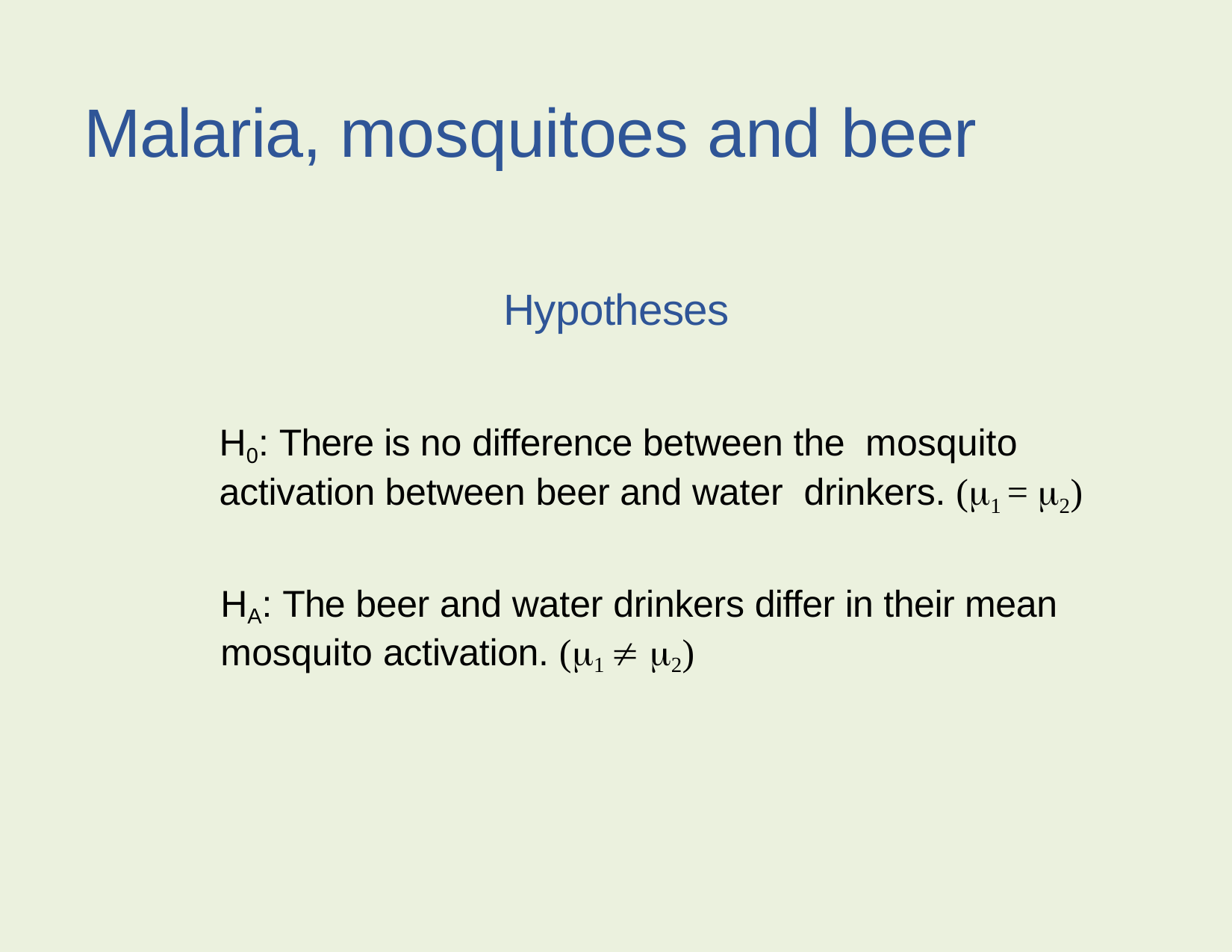

Malaria, mosquitoes and beer
Hypotheses
H0: There is no difference between the  mosquito activation between beer and water  drinkers. (μ1 = μ2)
HA: The beer and water drinkers differ in their mean mosquito activation. (μ1 ≠ μ2)